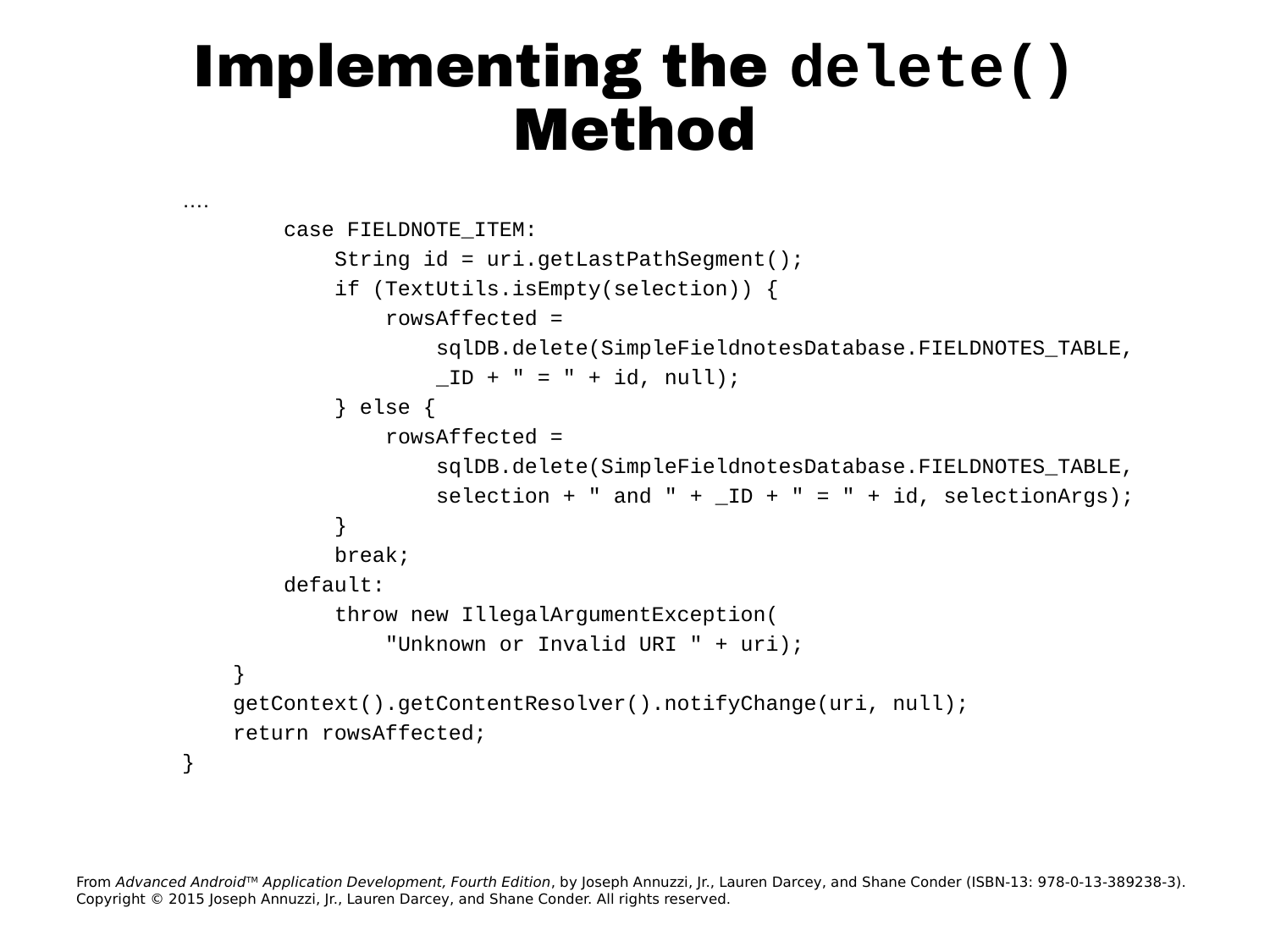

# Implementing the delete() Method
….
        case FIELDNOTE_ITEM:
            String id = uri.getLastPathSegment();
            if (TextUtils.isEmpty(selection)) {
                rowsAffected =
                    sqlDB.delete(SimpleFieldnotesDatabase.FIELDNOTES_TABLE,
                    _ID + " = " + id, null);
            } else {
                rowsAffected =
                    sqlDB.delete(SimpleFieldnotesDatabase.FIELDNOTES_TABLE,
                    selection + " and " + _ID + " = " + id, selectionArgs);
            }
            break;
        default:
            throw new IllegalArgumentException(
                "Unknown or Invalid URI " + uri);
    }
    getContext().getContentResolver().notifyChange(uri, null);
    return rowsAffected;
}
From Advanced AndroidTM Application Development, Fourth Edition, by Joseph Annuzzi, Jr., Lauren Darcey, and Shane Conder (ISBN-13: 978-0-13-389238-3). Copyright © 2015 Joseph Annuzzi, Jr., Lauren Darcey, and Shane Conder. All rights reserved.